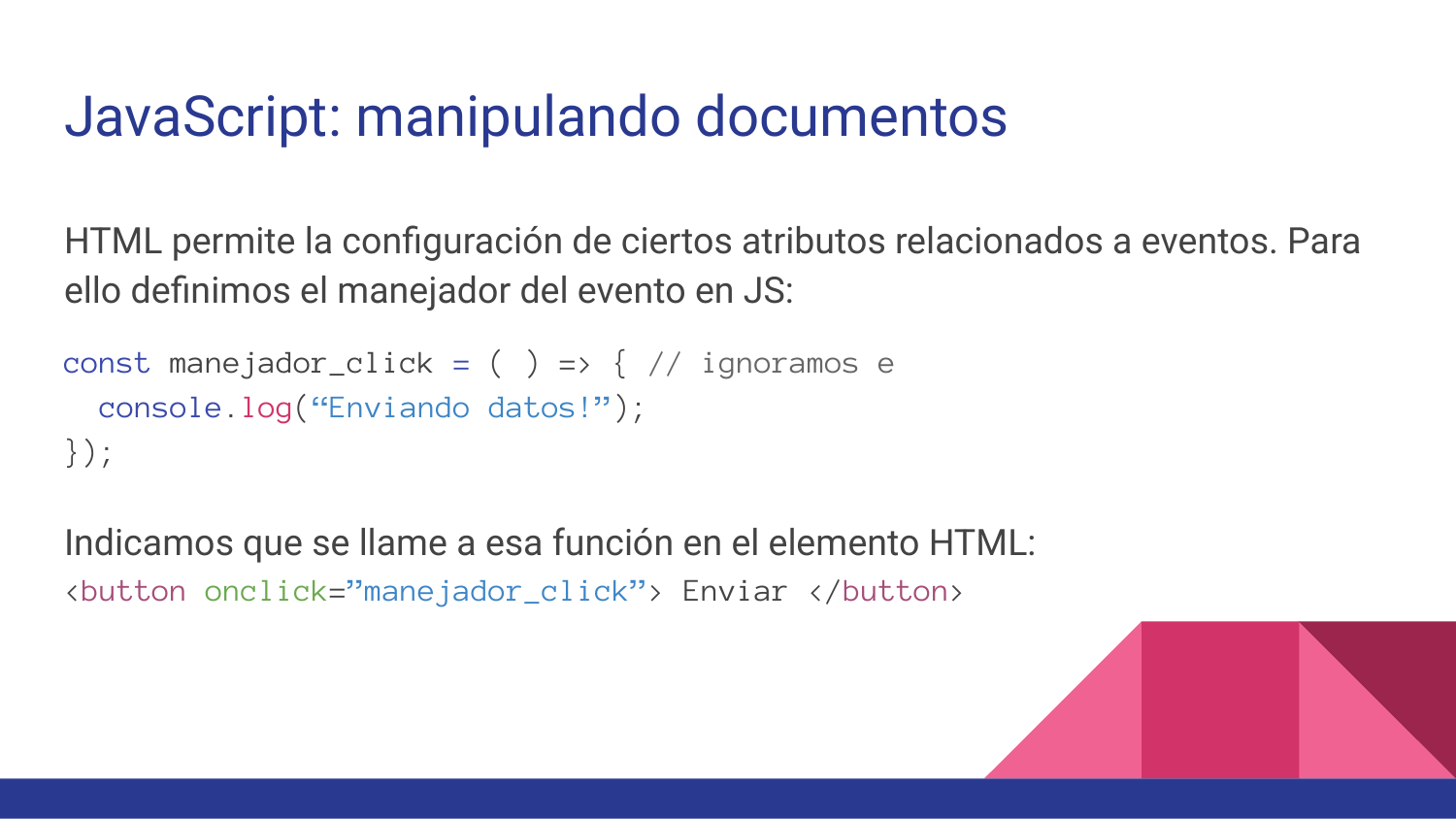

# JavaScript: manipulando documentos
HTML permite la configuración de ciertos atributos relacionados a eventos. Para ello definimos el manejador del evento en JS:
const manejador_click = ( ) => { // ignoramos e
  console.log(“Enviando datos!”);
});

Indicamos que se llame a esa función en el elemento HTML:
<button onclick=”manejador_click”> Enviar </button>